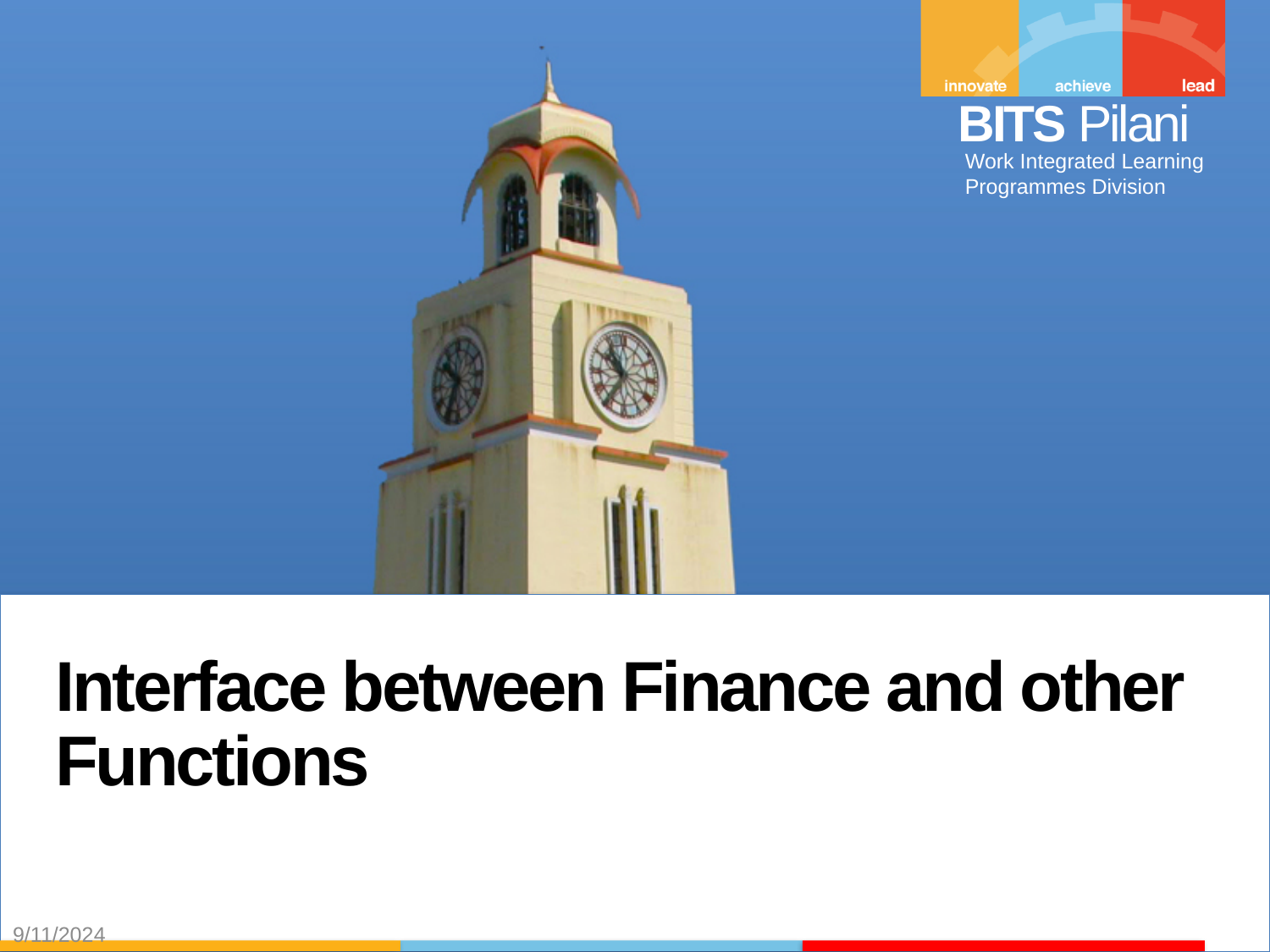

Interface between Finance and other Functions
9/11/2024